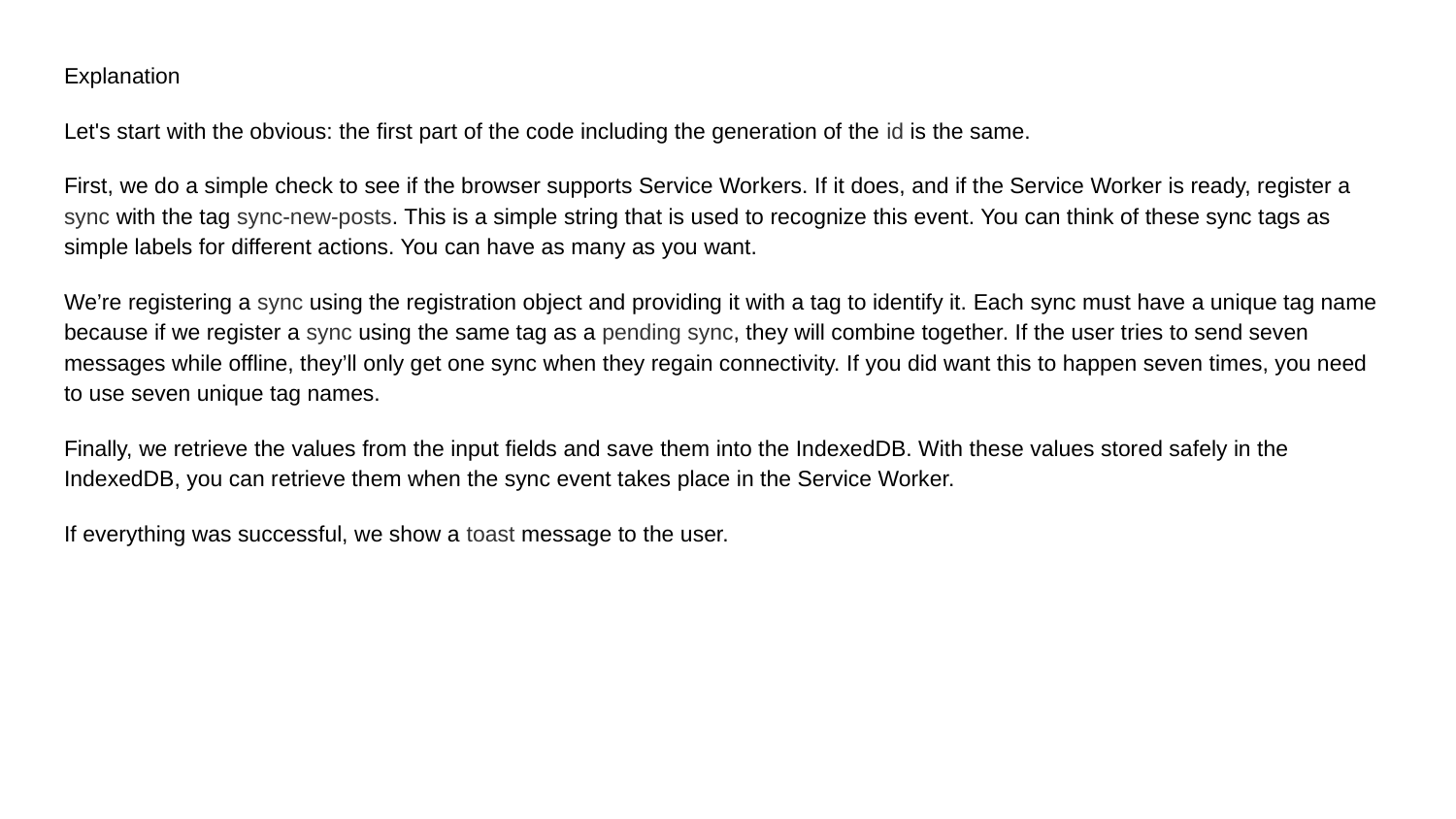

Explanation
Let's start with the obvious: the first part of the code including the generation of the id is the same.
First, we do a simple check to see if the browser supports Service Workers. If it does, and if the Service Worker is ready, register a sync with the tag sync-new-posts. This is a simple string that is used to recognize this event. You can think of these sync tags as simple labels for different actions. You can have as many as you want.
We’re registering a sync using the registration object and providing it with a tag to identify it. Each sync must have a unique tag name because if we register a sync using the same tag as a pending sync, they will combine together. If the user tries to send seven messages while offline, they’ll only get one sync when they regain connectivity. If you did want this to happen seven times, you need to use seven unique tag names.
Finally, we retrieve the values from the input fields and save them into the IndexedDB. With these values stored safely in the IndexedDB, you can retrieve them when the sync event takes place in the Service Worker.
If everything was successful, we show a toast message to the user.